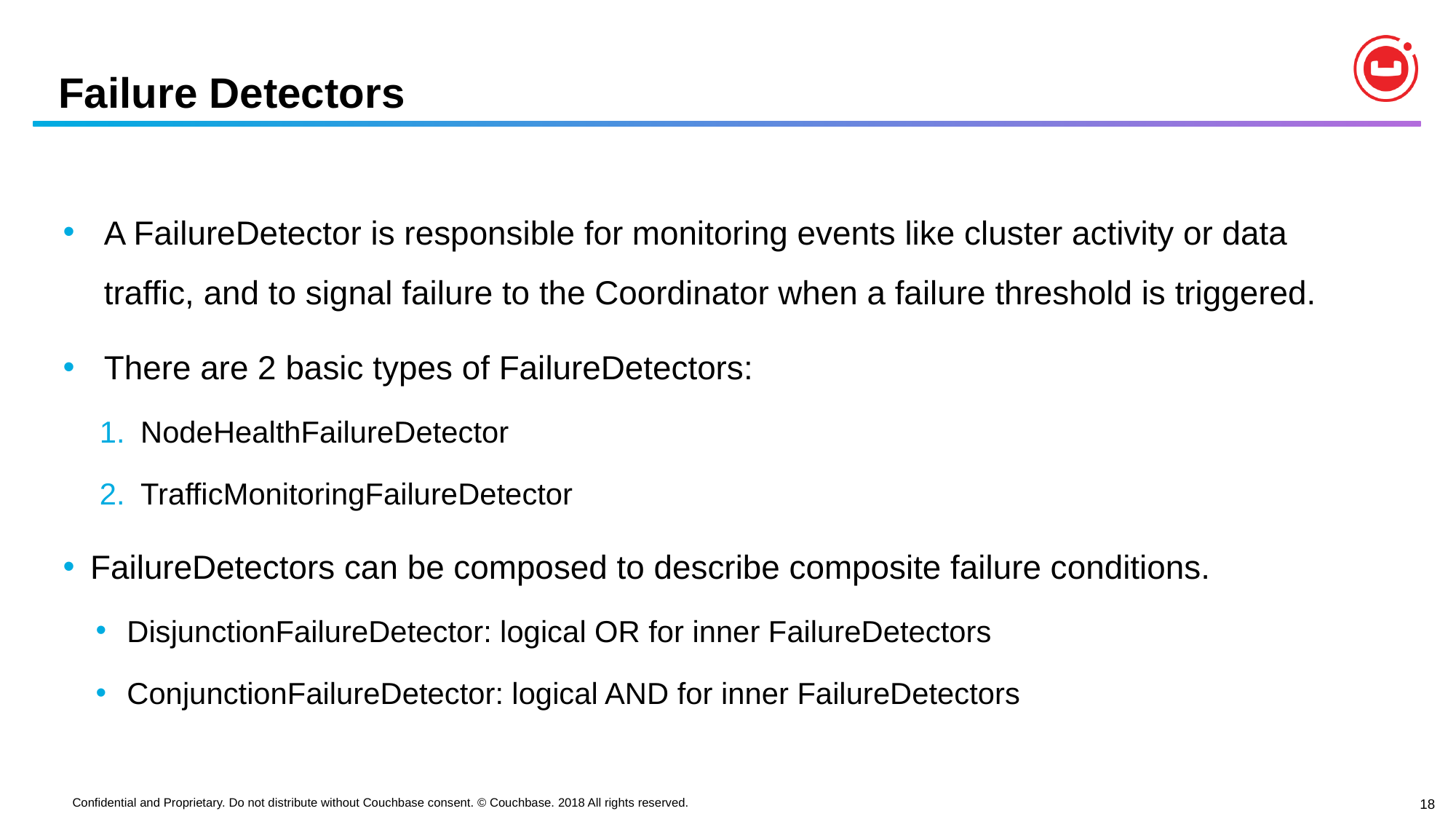

# Failure Detectors
A FailureDetector is responsible for monitoring events like cluster activity or data traffic, and to signal failure to the Coordinator when a failure threshold is triggered.
There are 2 basic types of FailureDetectors:
NodeHealthFailureDetector
TrafficMonitoringFailureDetector
FailureDetectors can be composed to describe composite failure conditions.
DisjunctionFailureDetector: logical OR for inner FailureDetectors
ConjunctionFailureDetector: logical AND for inner FailureDetectors